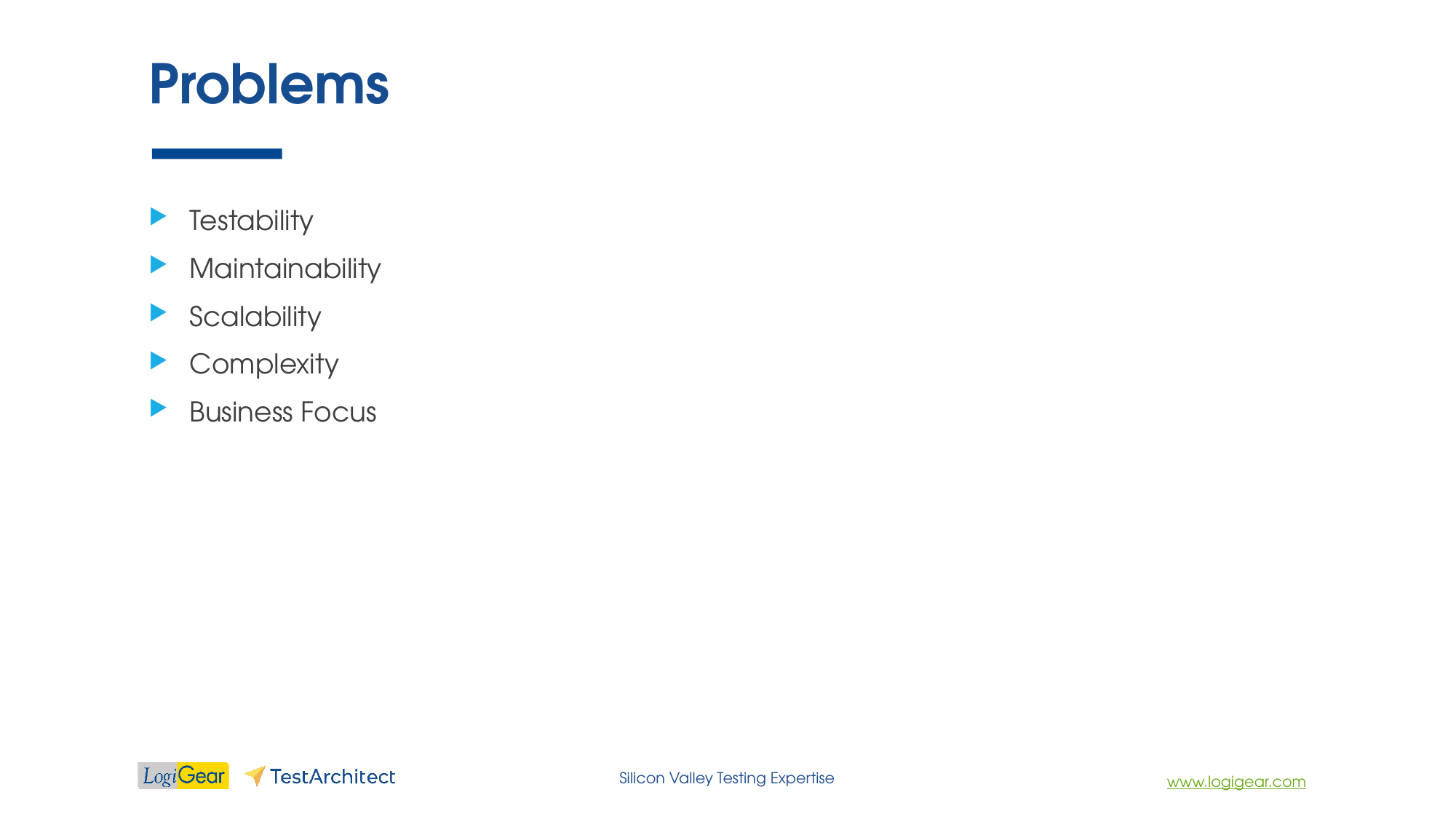

# Problems
Testability
Maintainability
Scalability
Complexity
Business Focus